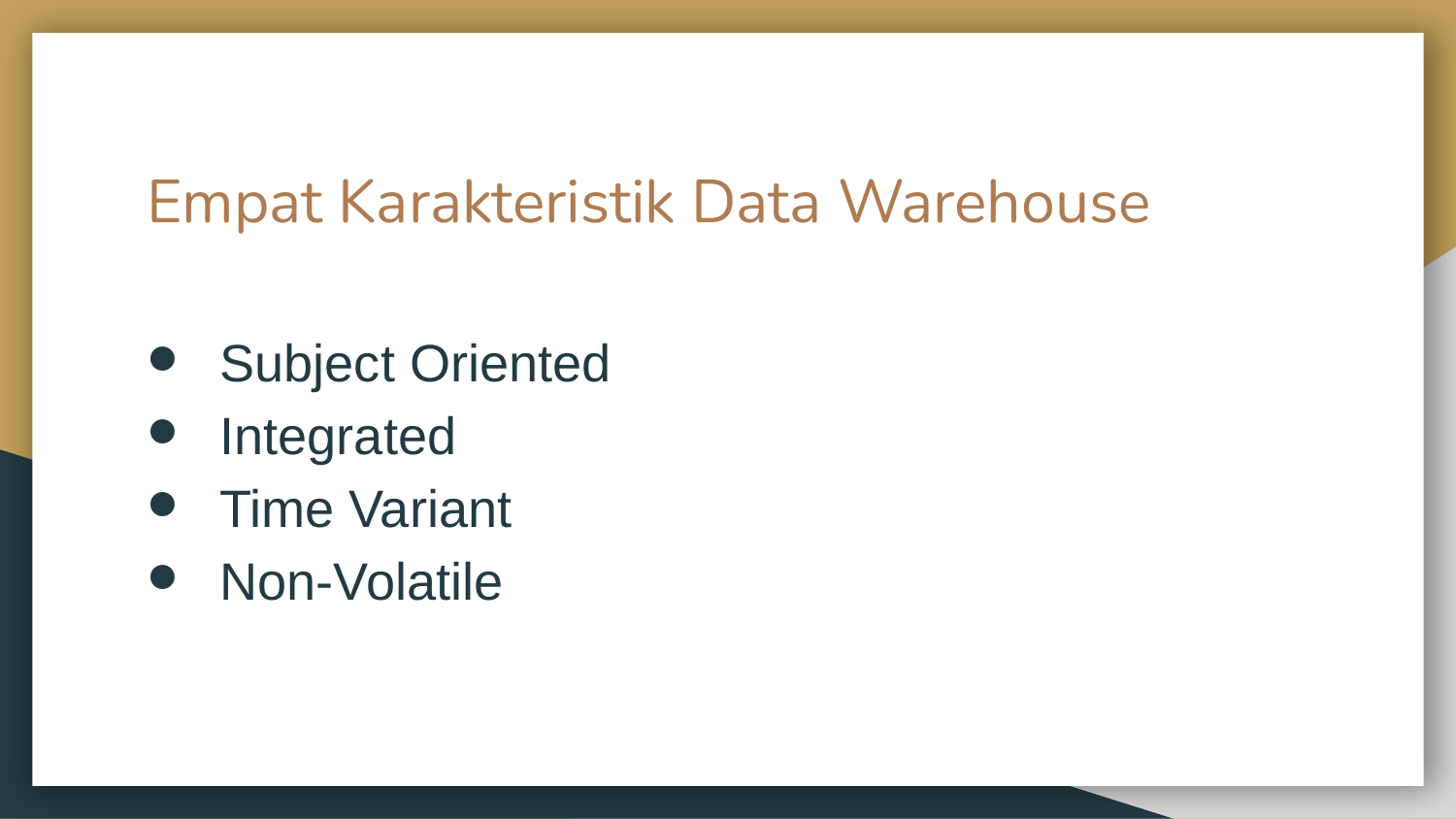

# Empat Karakteristik Data Warehouse
Subject Oriented
Integrated
Time Variant
Non-Volatile